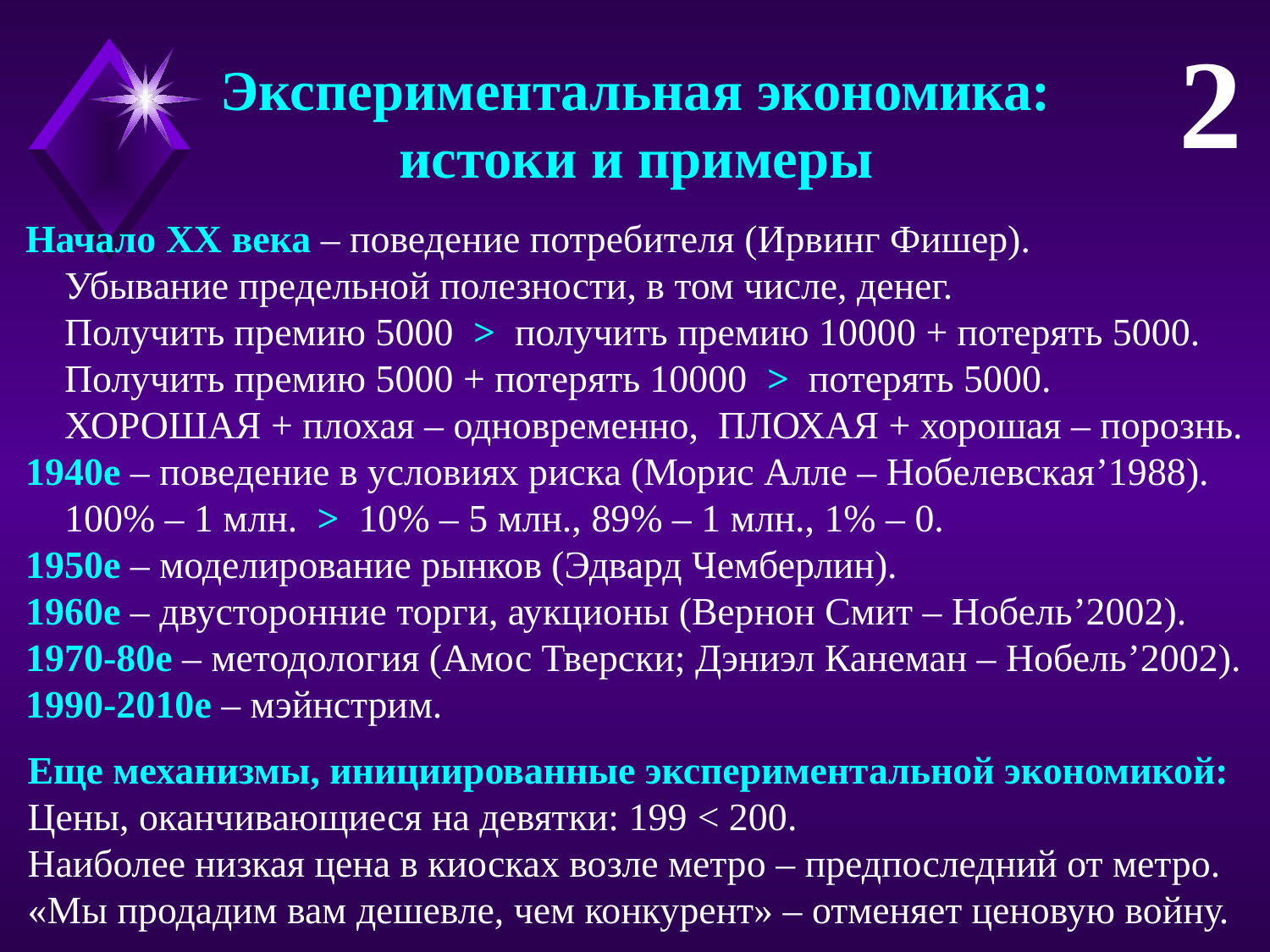

2
Экспериментальная экономика:
истоки и примеры
Начало XX века – поведение потребителя (Ирвинг Фишер).
    Убывание предельной полезности, в том числе, денег.
    Получить премию 5000  >  получить премию 10000 + потерять 5000.
    Получить премию 5000 + потерять 10000  >  потерять 5000.
    ХОРОШАЯ + плохая – одновременно,  ПЛОХАЯ + хорошая – порознь.
1940е – поведение в условиях риска (Морис Алле – Нобелевская’1988).
    100% – 1 млн.  >  10% – 5 млн., 89% – 1 млн., 1% – 0.
1950е – моделирование рынков (Эдвард Чемберлин).
1960е – двусторонние торги, аукционы (Вернон Смит – Нобель’2002).
1970-80е – методология (Амос Тверски; Дэниэл Канеман – Нобель’2002).
1990-2010е – мэйнстрим.
Еще механизмы, инициированные экспериментальной экономикой:
Цены, оканчивающиеся на девятки: 199 < 200.
Наиболее низкая цена в киосках возле метро – предпоследний от метро.
«Мы продадим вам дешевле, чем конкурент» – отменяет ценовую войну.